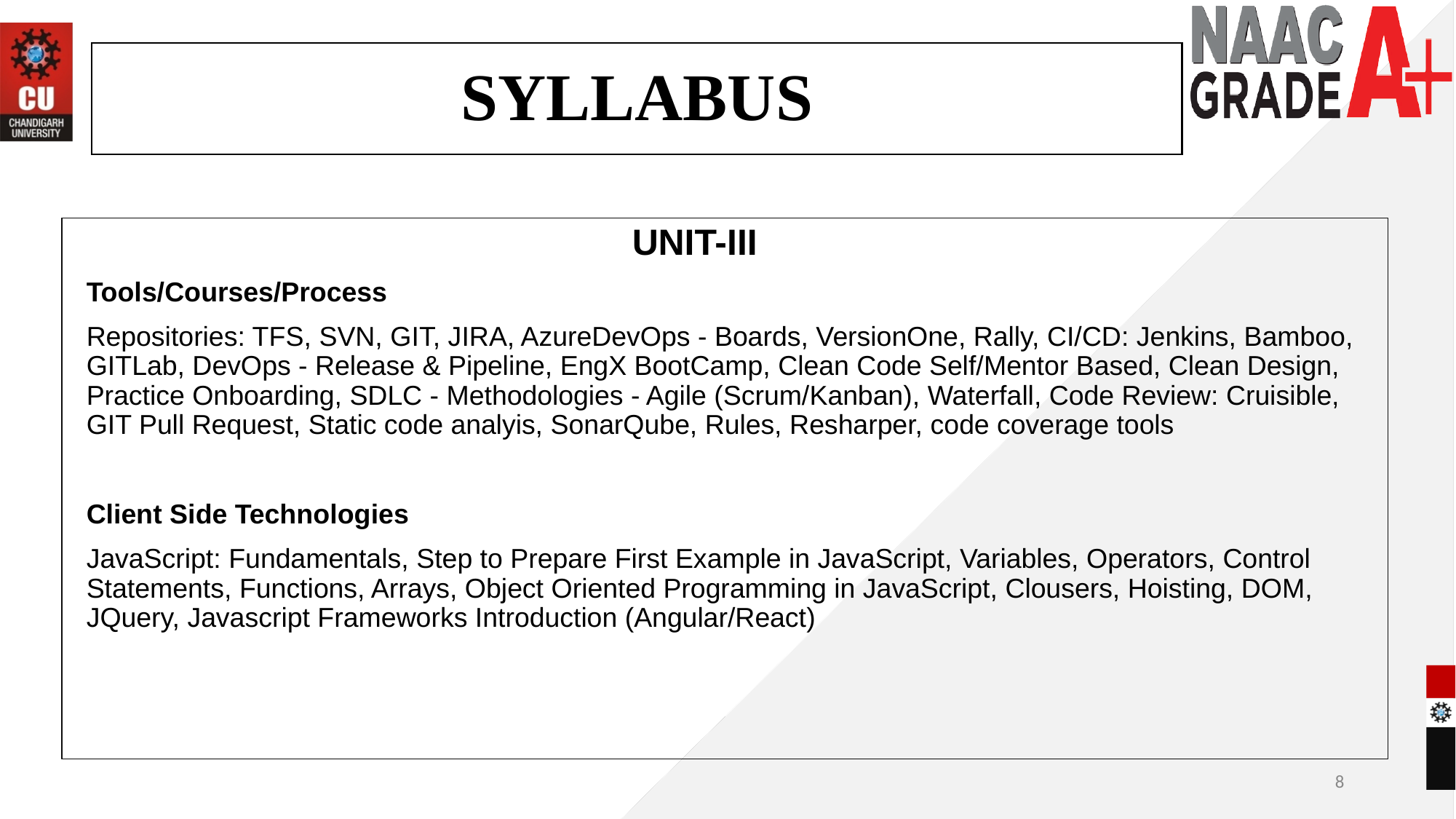

# SYLLABUS
					UNIT-III
Tools/Courses/Process
Repositories: TFS, SVN, GIT, JIRA, AzureDevOps - Boards, VersionOne, Rally, CI/CD: Jenkins, Bamboo, GITLab, DevOps - Release & Pipeline, EngX BootCamp, Clean Code Self/Mentor Based, Clean Design, Practice Onboarding, SDLC - Methodologies - Agile (Scrum/Kanban), Waterfall, Code Review: Cruisible, GIT Pull Request, Static code analyis, SonarQube, Rules, Resharper, code coverage tools

Client Side Technologies
JavaScript: Fundamentals, Step to Prepare First Example in JavaScript, Variables, Operators, Control Statements, Functions, Arrays, Object Oriented Programming in JavaScript, Clousers, Hoisting, DOM, JQuery, Javascript Frameworks Introduction (Angular/React)

8